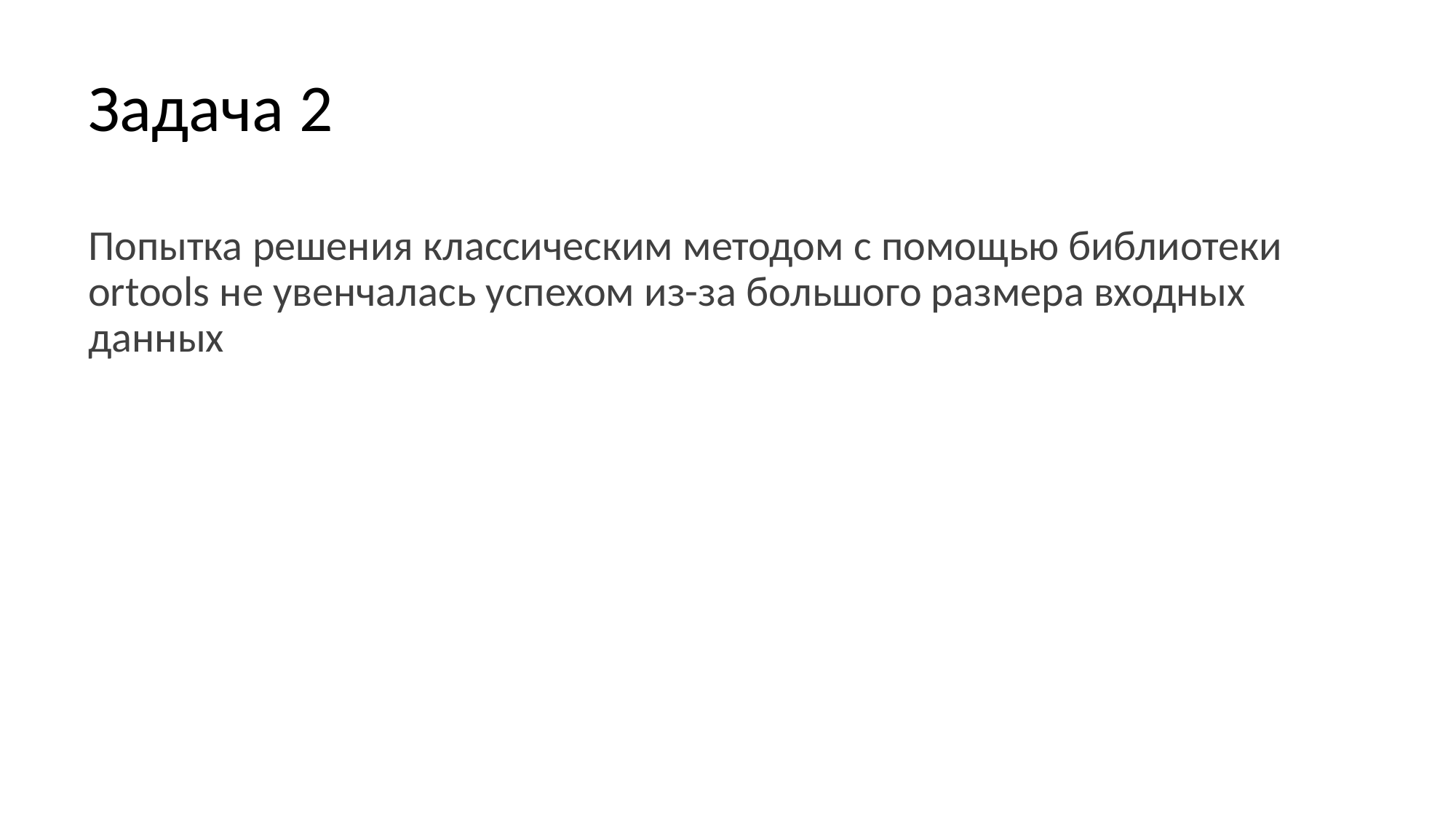

# Задача 2
Попытка решения классическим методом с помощью библиотеки ortools не увенчалась успехом из-за большого размера входных данных